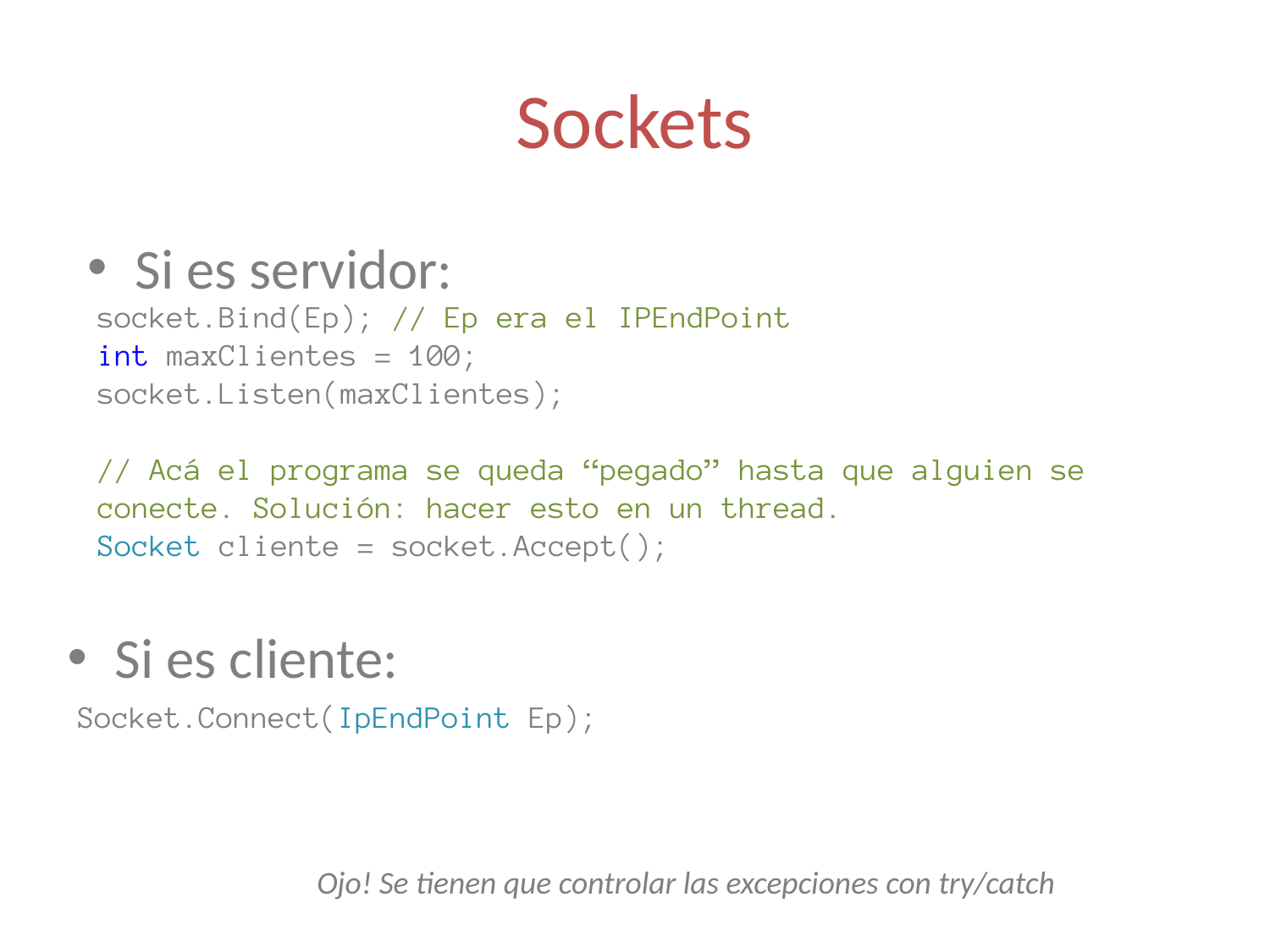

Sockets
Si es servidor:
socket.Bind(Ep); // Ep era el IPEndPoint
int maxClientes = 100;
socket.Listen(maxClientes);

// Acá el programa se queda “pegado” hasta que alguien se conecte. Solución: hacer esto en un thread.
Socket cliente = socket.Accept();
Si es cliente:
Socket.Connect(IpEndPoint Ep);
Ojo! Se tienen que controlar las excepciones con try/catch